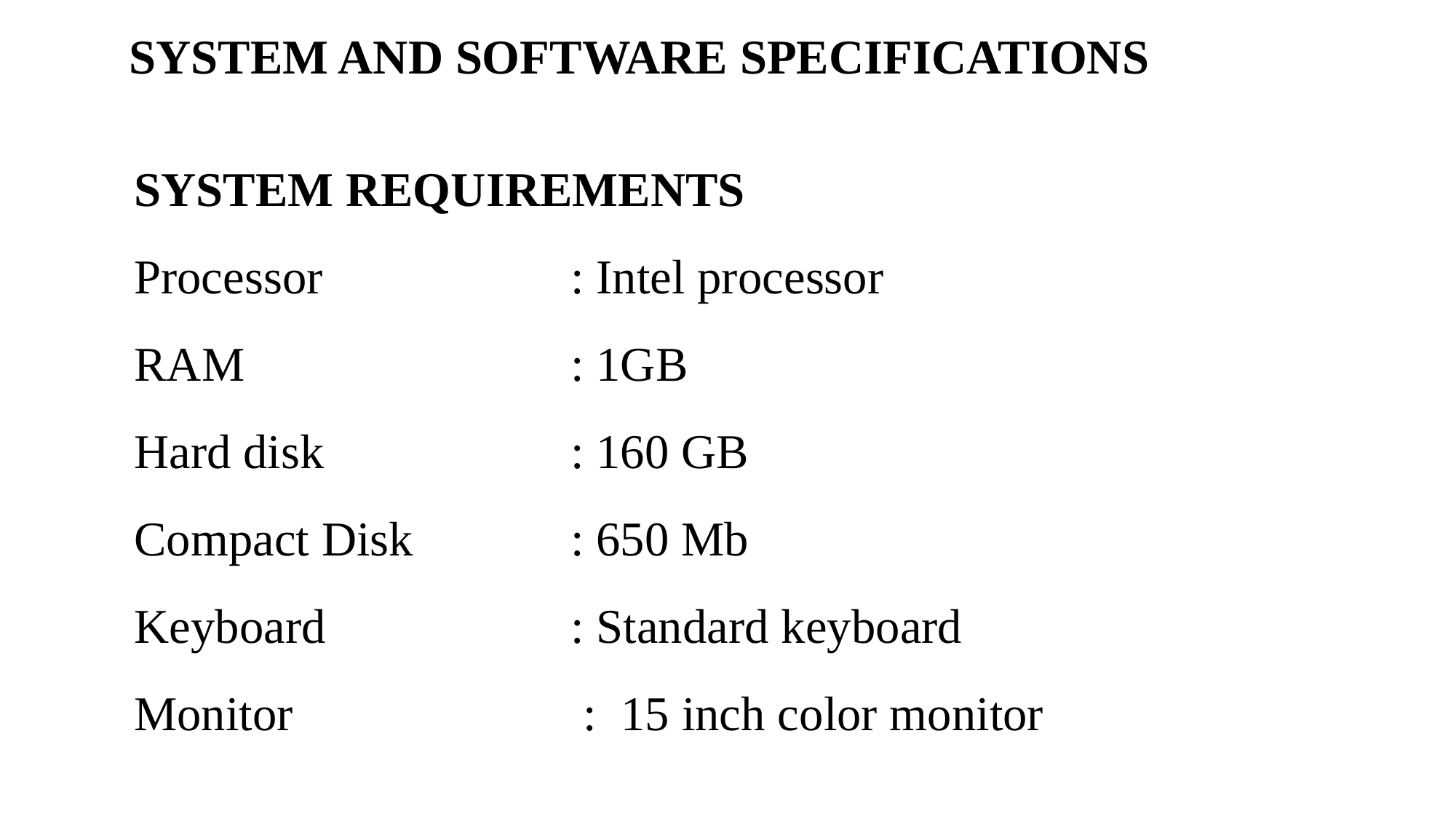

SYSTEM AND SOFTWARE SPECIFICATIONS
SYSTEM REQUIREMENTS
Processor        		: Intel processor
RAM  	           	: 1GB
Hard disk        		: 160 GB
Compact Disk 		: 650 Mb
Keyboard        		: Standard keyboard
Monitor           	          :  15 inch color monitor